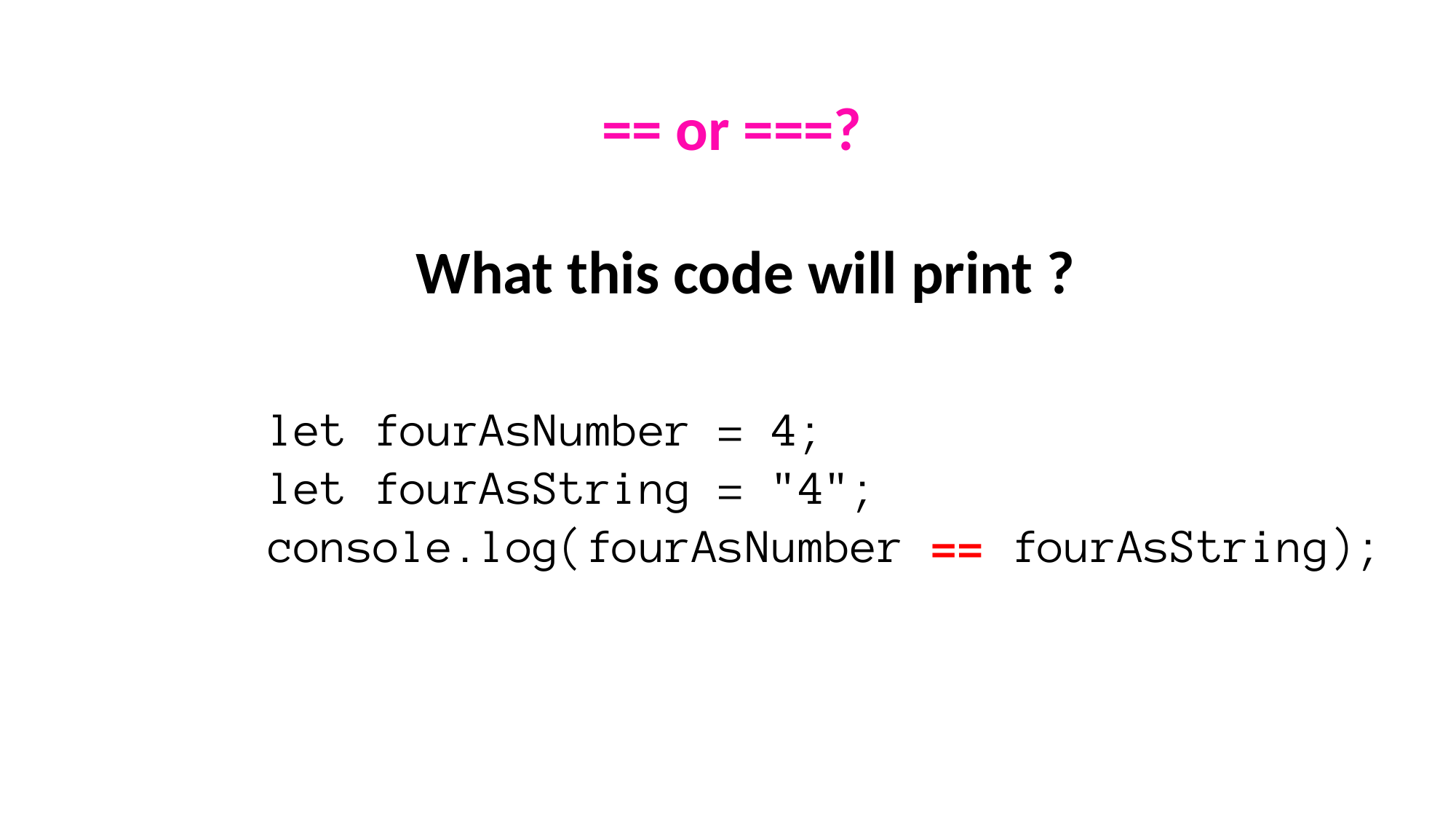

== or ===?
What this code will print ?
let fourAsNumber = 4;
let fourAsString = "4";
console.log(fourAsNumber == fourAsString);